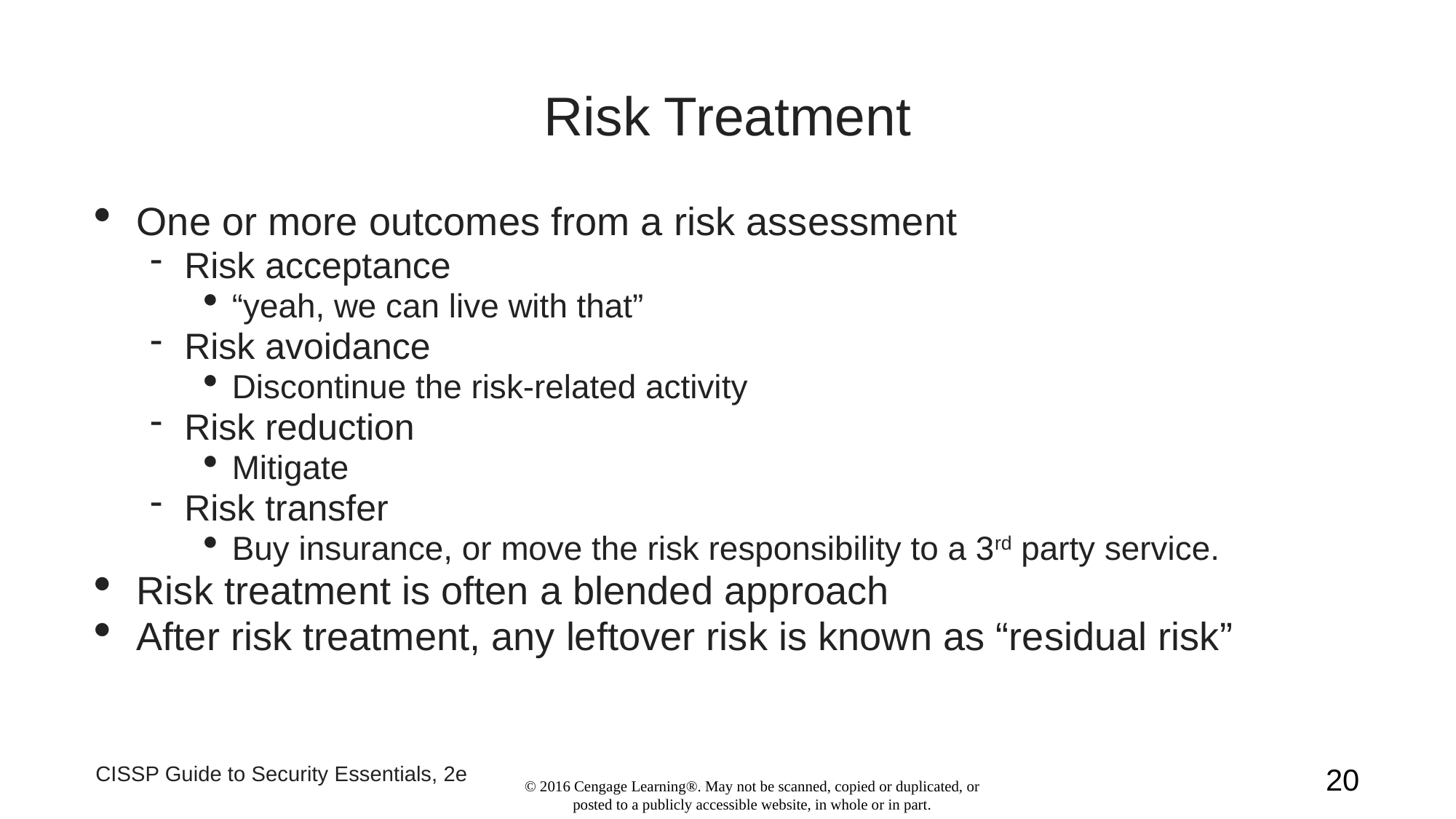

Risk Treatment
One or more outcomes from a risk assessment
Risk acceptance
“yeah, we can live with that”
Risk avoidance
Discontinue the risk-related activity
Risk reduction
Mitigate
Risk transfer
Buy insurance, or move the risk responsibility to a 3rd party service.
Risk treatment is often a blended approach
After risk treatment, any leftover risk is known as “residual risk”
CISSP Guide to Security Essentials, 2e
20
© 2016 Cengage Learning®. May not be scanned, copied or duplicated, or posted to a publicly accessible website, in whole or in part.